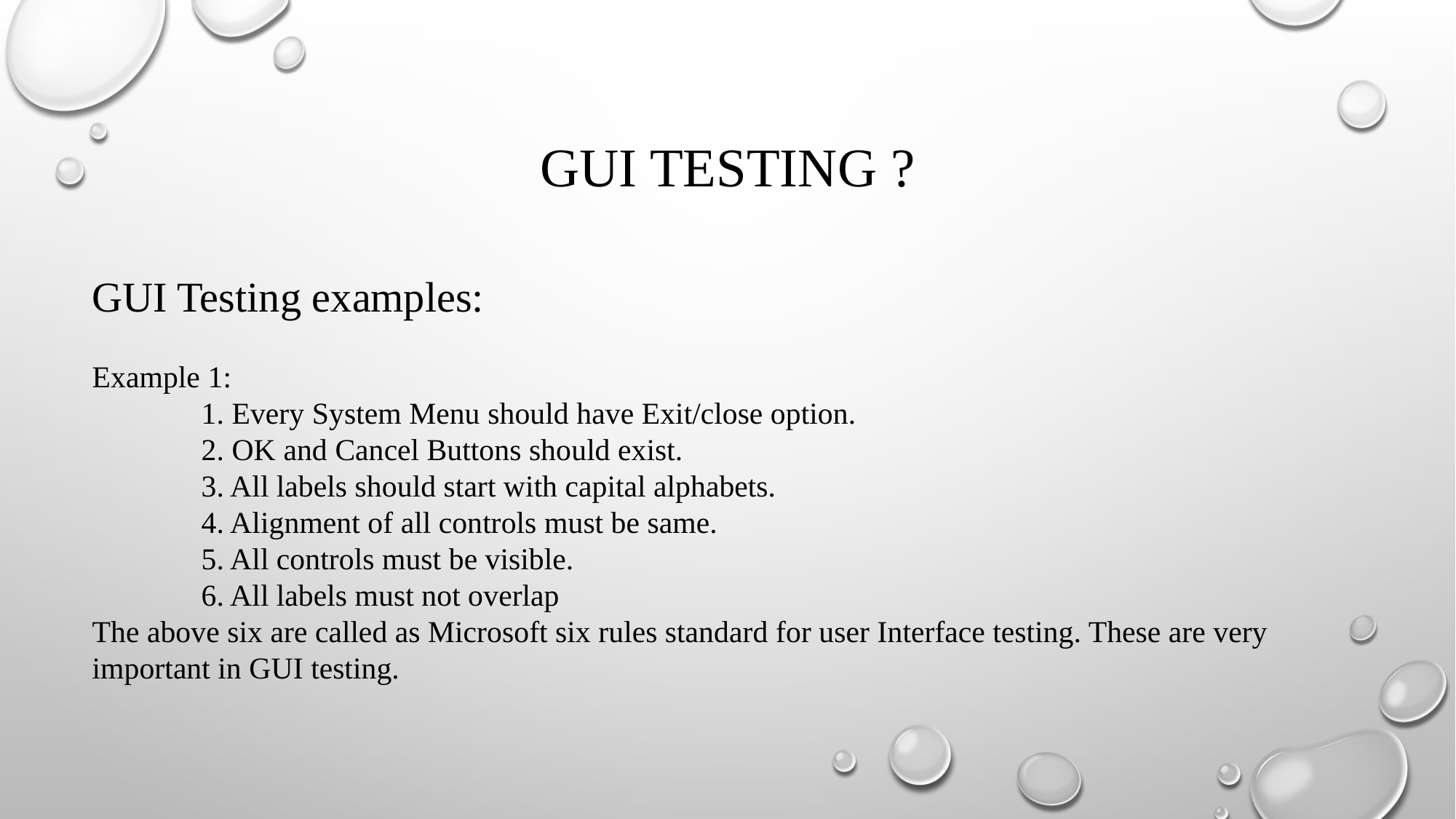

# Gui testing ?
GUI Testing examples:

Example 1:
	1. Every System Menu should have Exit/close option.
	2. OK and Cancel Buttons should exist.
	3. All labels should start with capital alphabets.
	4. Alignment of all controls must be same.
	5. All controls must be visible.
	6. All labels must not overlap
The above six are called as Microsoft six rules standard for user Interface testing. These are very important in GUI testing.